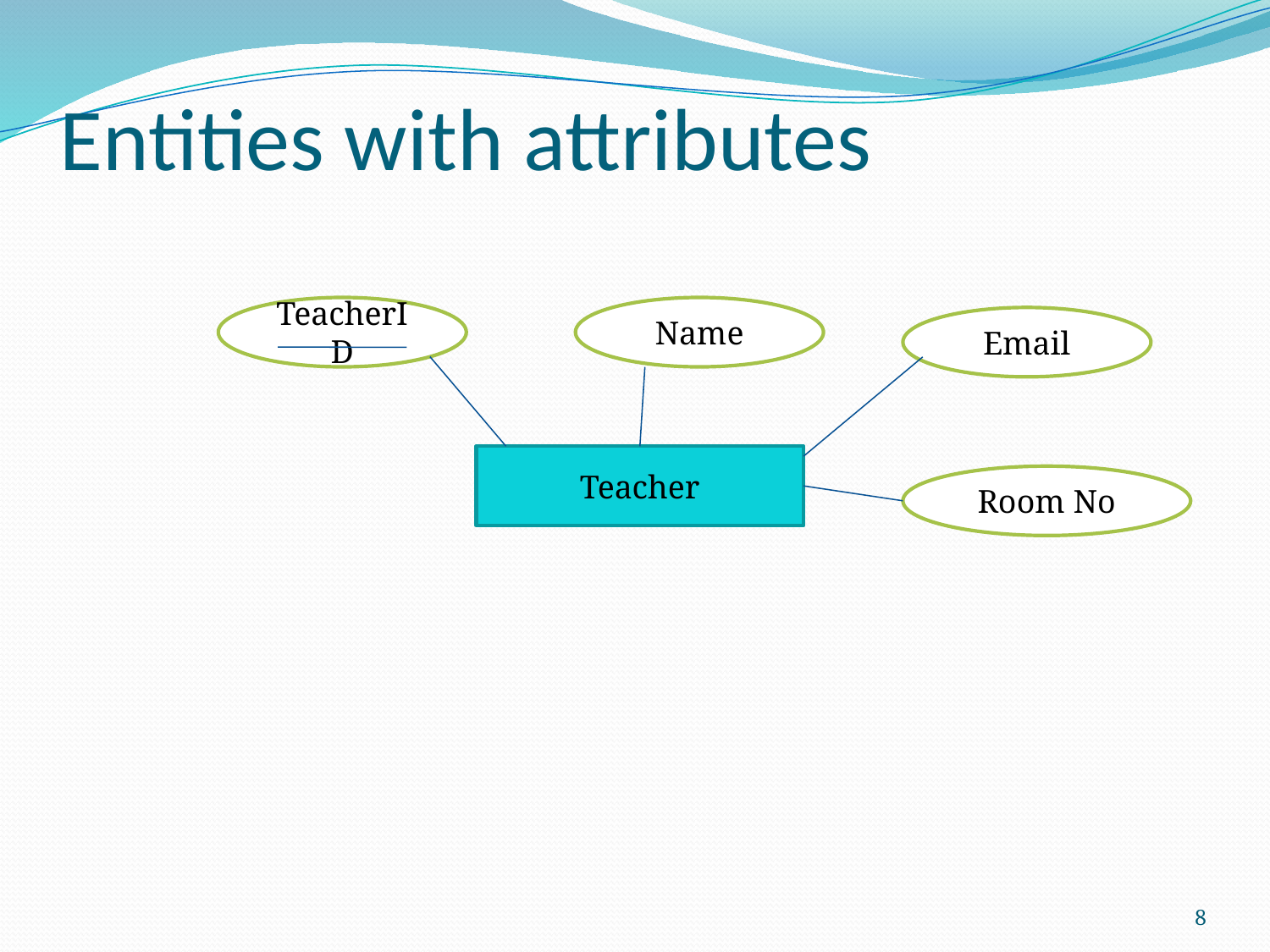

# Entities with attributes
TeacherID
Name
Email
Teacher
Room No
8